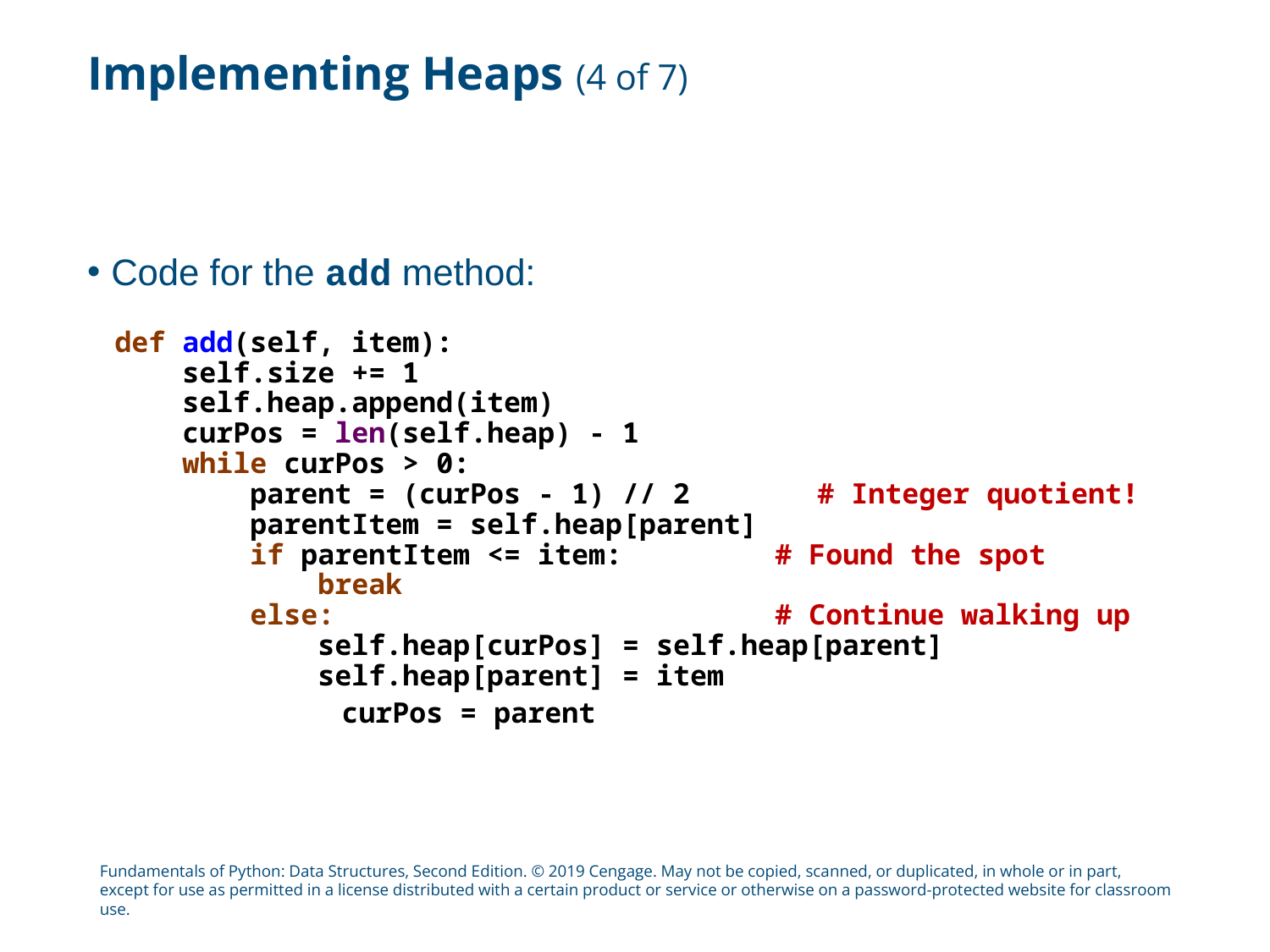

# Implementing Heaps (4 of 7)
Code for the add method:
def add(self, item):
    self.size += 1
    self.heap.append(item)
    curPos = len(self.heap) - 1
    while curPos > 0:
        parent = (curPos - 1) // 2	    # Integer quotient!
        parentItem = self.heap[parent]
        if parentItem <= item:         # Found the spot
            break
        else:                          # Continue walking up
            self.heap[curPos] = self.heap[parent]
            self.heap[parent] = item
            curPos = parent
Fundamentals of Python: Data Structures, Second Edition. © 2019 Cengage. May not be copied, scanned, or duplicated, in whole or in part, except for use as permitted in a license distributed with a certain product or service or otherwise on a password-protected website for classroom use.